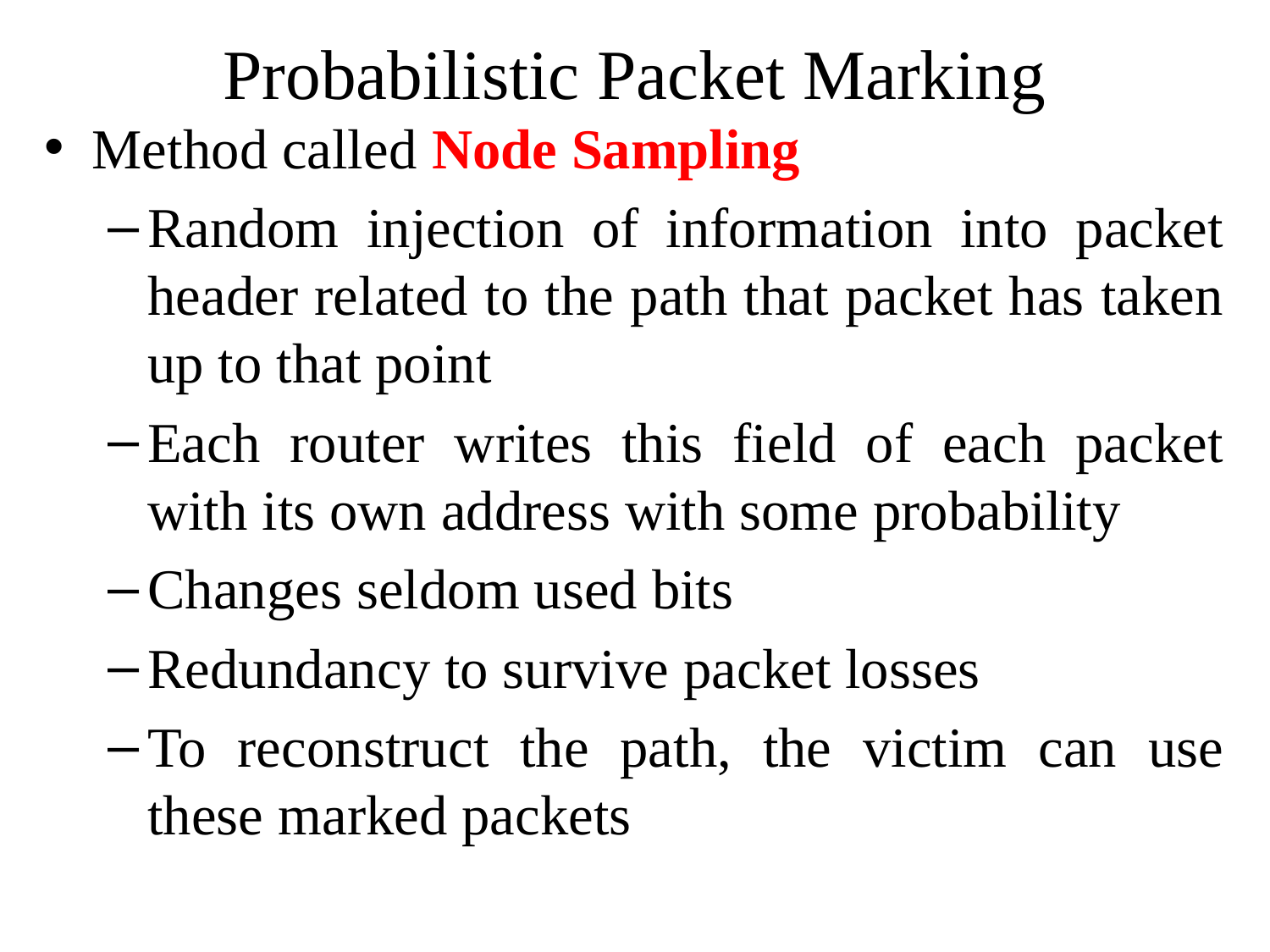

# Probabilistic Packet Marking
Method called Node Sampling
Random injection of information into packet header related to the path that packet has taken up to that point
Each router writes this field of each packet with its own address with some probability
Changes seldom used bits
Redundancy to survive packet losses
To reconstruct the path, the victim can use these marked packets